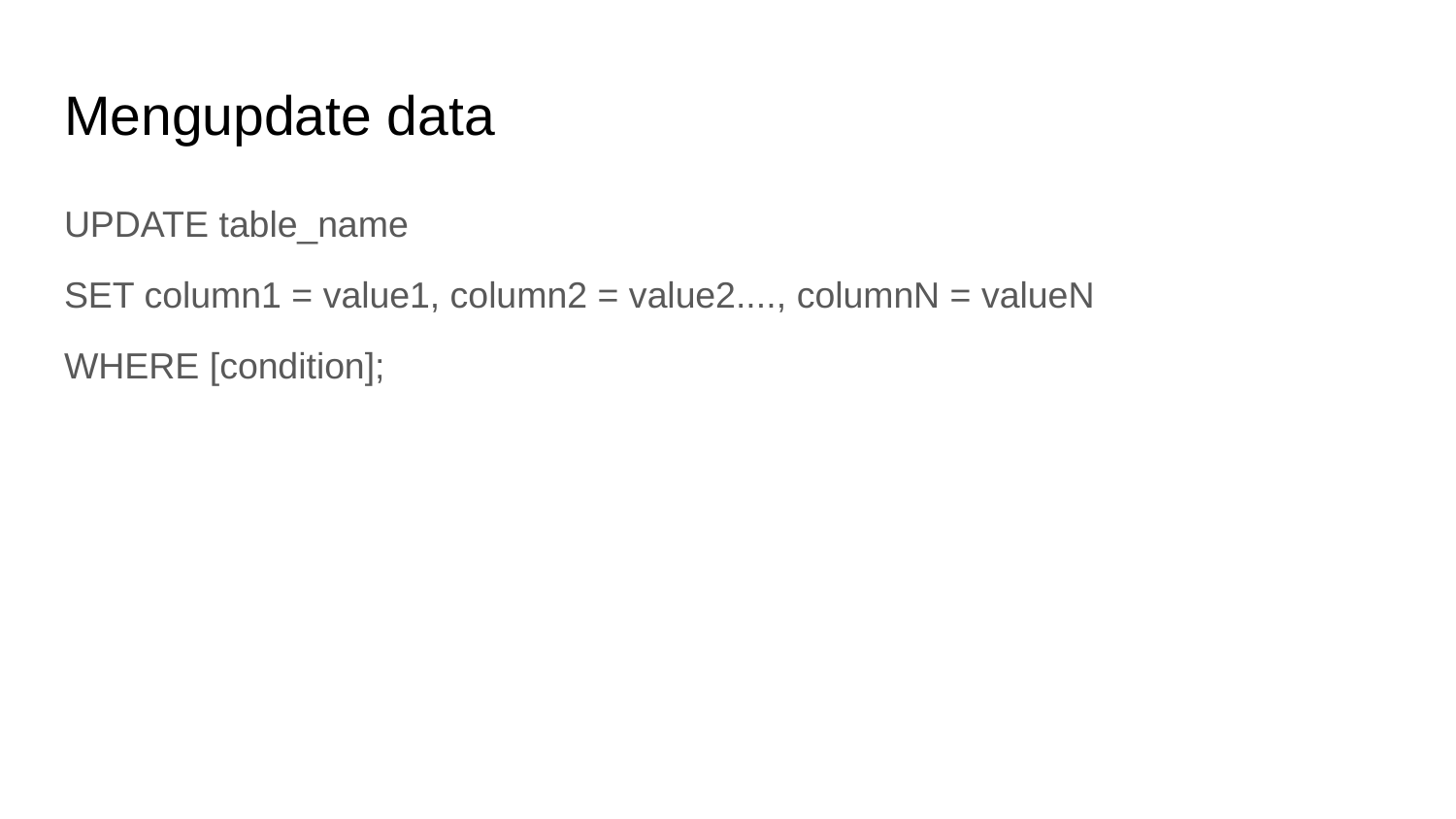

# Mengupdate data
UPDATE table_name
SET column1 = value1, column2 = value2...., columnN = valueN
WHERE [condition];